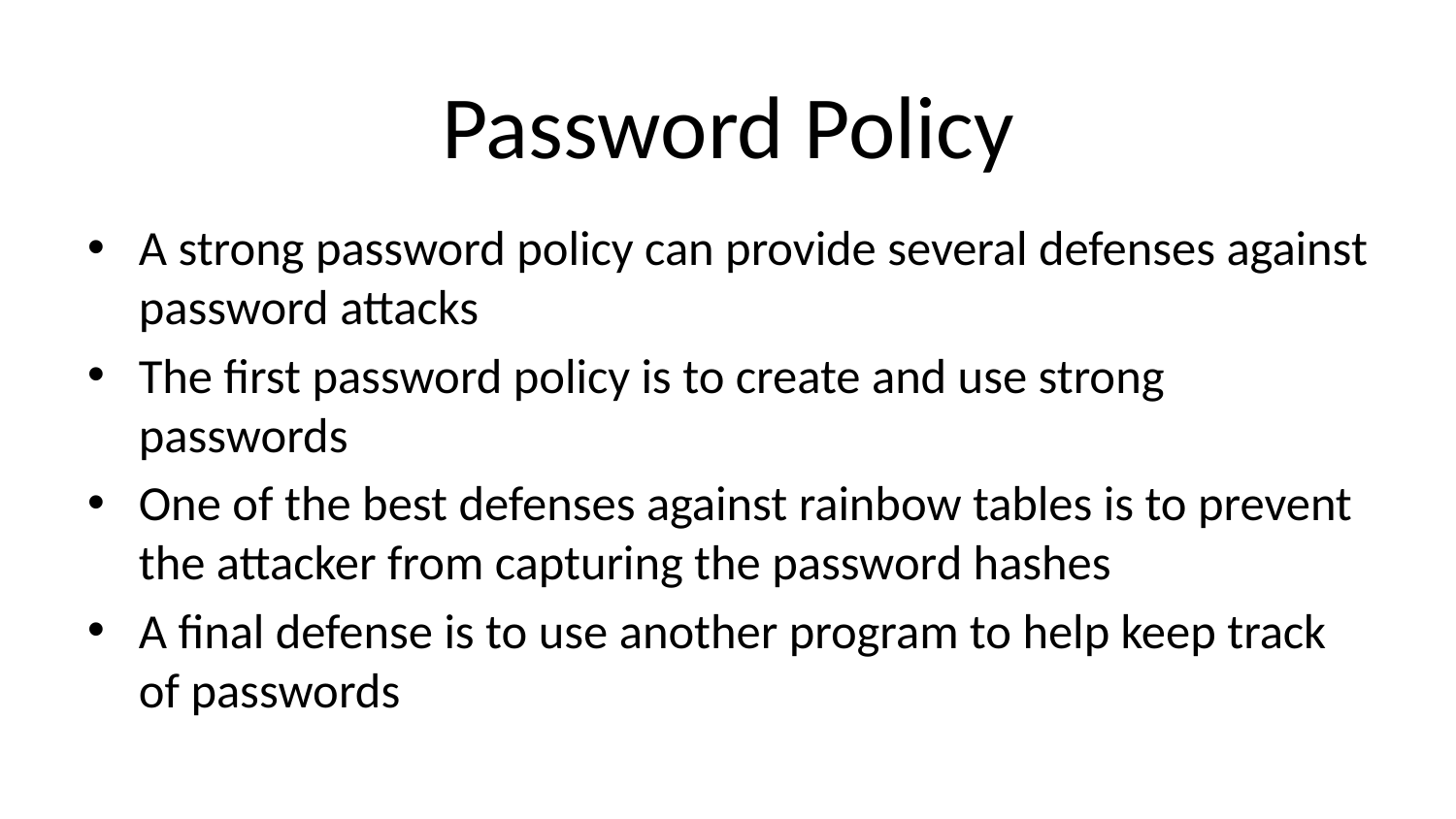

# Password Policy
A strong password policy can provide several defenses against password attacks
The first password policy is to create and use strong passwords
One of the best defenses against rainbow tables is to prevent the attacker from capturing the password hashes
A final defense is to use another program to help keep track of passwords